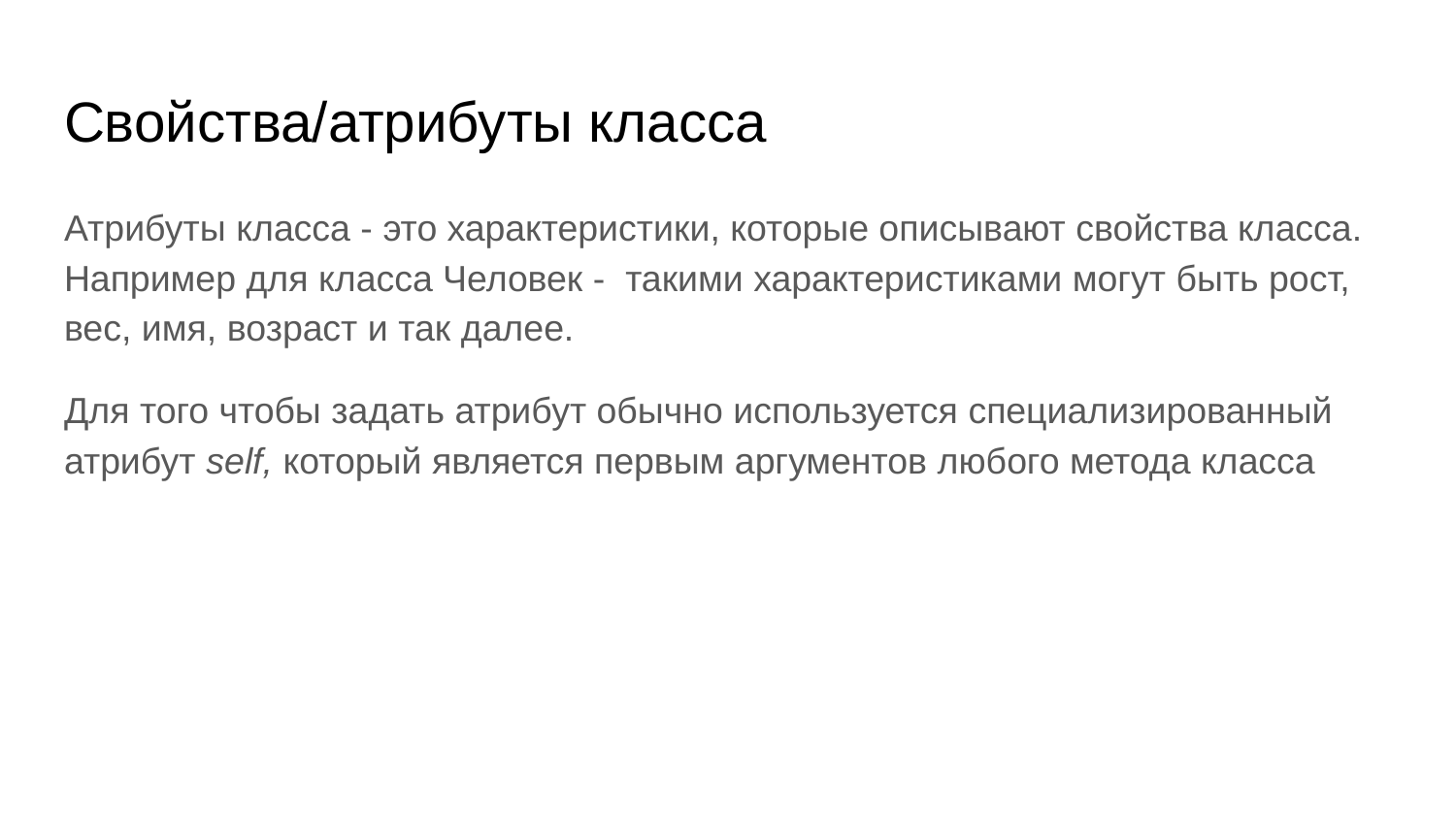

# Свойства/атрибуты класса
Атрибуты класса - это характеристики, которые описывают свойства класса. Например для класса Человек -  такими характеристиками могут быть рост, вес, имя, возраст и так далее.
Для того чтобы задать атрибут обычно используется специализированный  атрибут self, который является первым аргументов любого метода класса